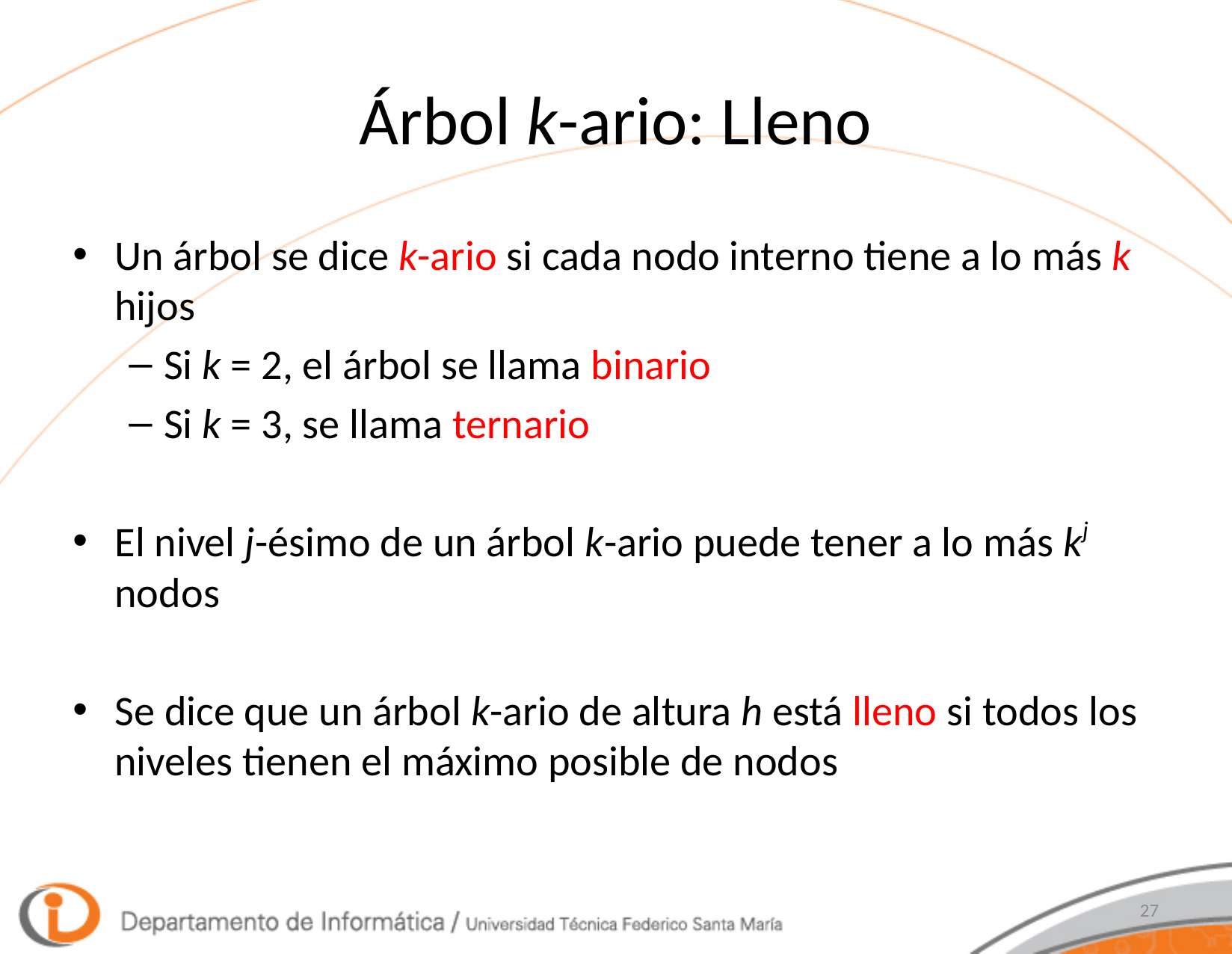

# Árbol k-ario: Lleno
Un árbol se dice k-ario si cada nodo interno tiene a lo más k hijos
Si k = 2, el árbol se llama binario
Si k = 3, se llama ternario

El nivel j-ésimo de un árbol k-ario puede tener a lo más kj nodos

Se dice que un árbol k-ario de altura h está lleno si todos los niveles tienen el máximo posible de nodos
27